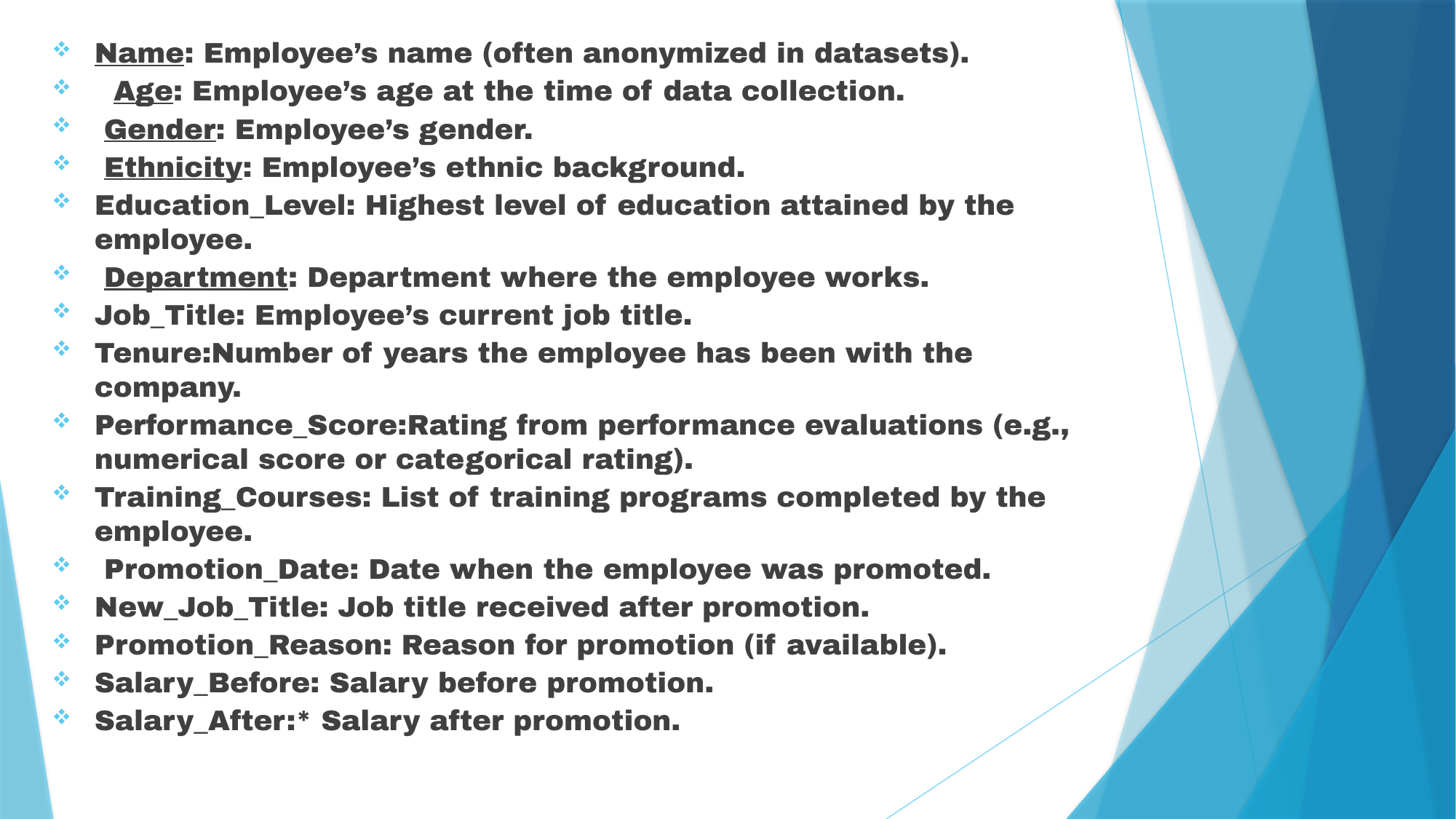

Name: Employee’s name (often anonymized in datasets).
  Age: Employee’s age at the time of data collection.
 Gender: Employee’s gender.
 Ethnicity: Employee’s ethnic background.
Education_Level: Highest level of education attained by the employee.
 Department: Department where the employee works.
Job_Title: Employee’s current job title.
Tenure:Number of years the employee has been with the company.
Performance_Score:Rating from performance evaluations (e.g., numerical score or categorical rating).
Training_Courses: List of training programs completed by the employee.
 Promotion_Date: Date when the employee was promoted.
New_Job_Title: Job title received after promotion.
Promotion_Reason: Reason for promotion (if available).
Salary_Before: Salary before promotion.
Salary_After:* Salary after promotion.